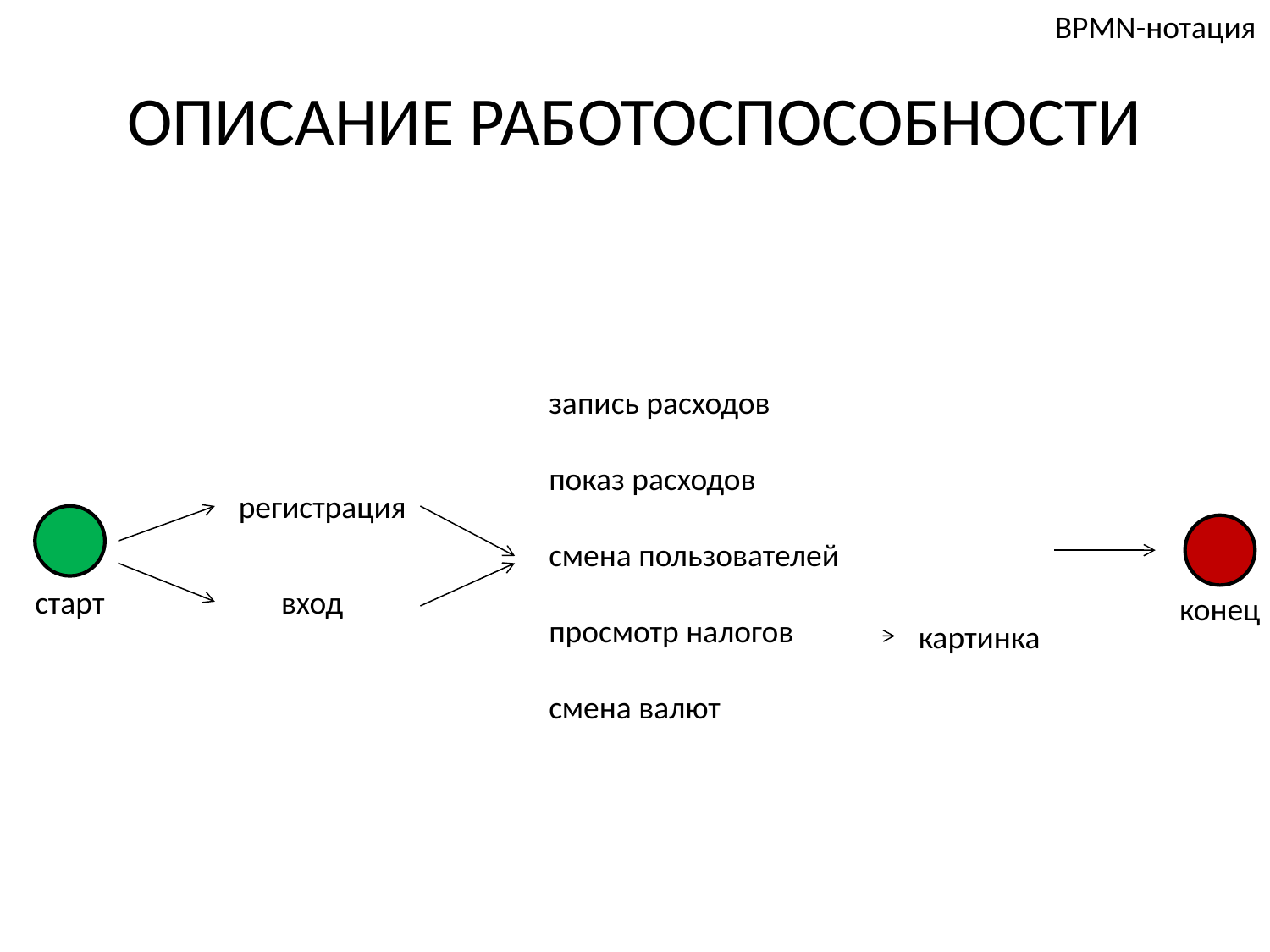

BPMN-нотация
# ОПИСАНИЕ РАБОТОСПОСОБНОСТИ
запись расходов
показ расходов

смена пользователей

просмотр налогов

смена валют
регистрация

вход
старт
конец
картинка